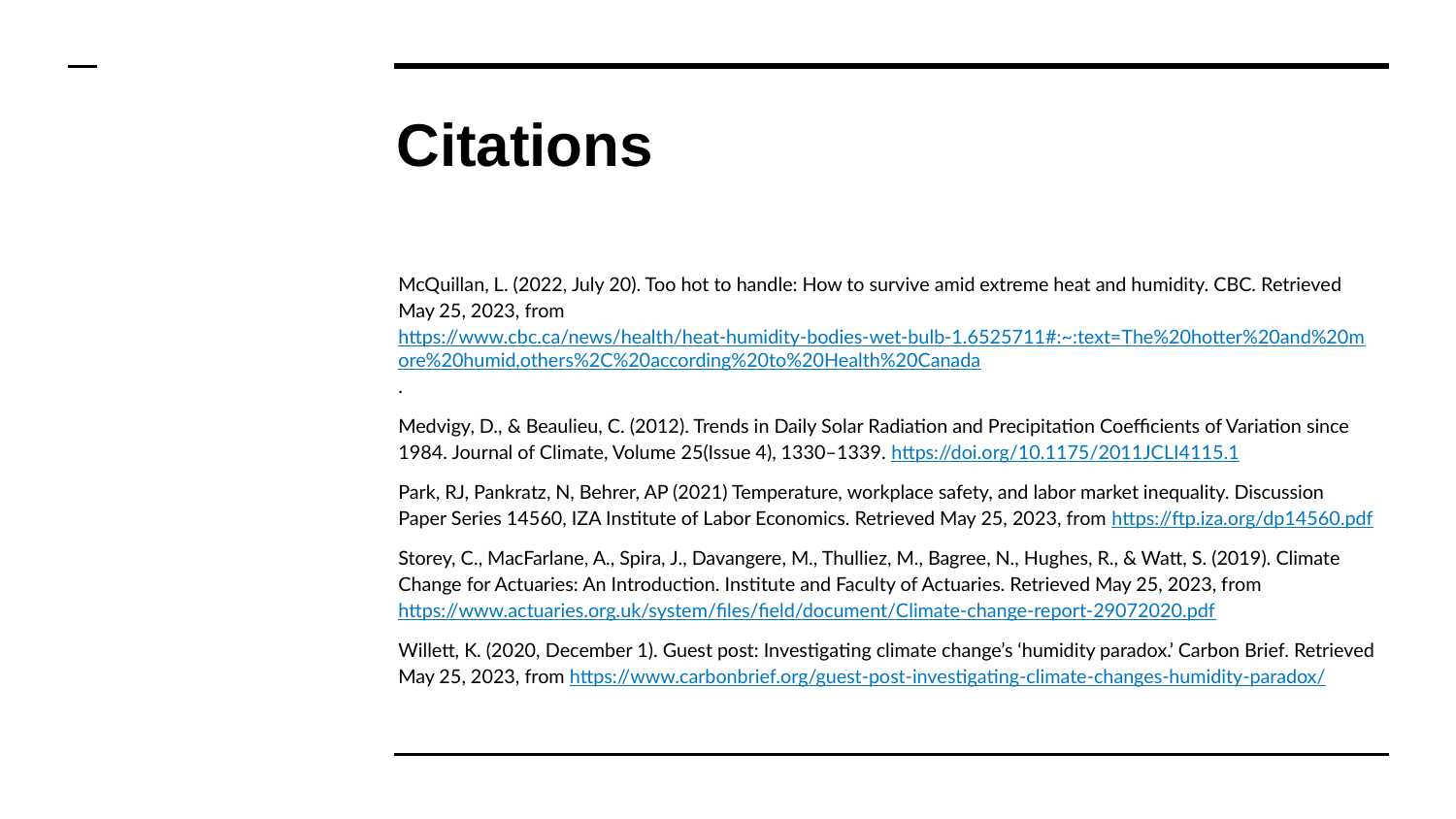

# Citations
McQuillan, L. (2022, July 20). Too hot to handle: How to survive amid extreme heat and humidity. CBC. Retrieved May 25, 2023, from https://www.cbc.ca/news/health/heat-humidity-bodies-wet-bulb-1.6525711#:~:text=The%20hotter%20and%20more%20humid,others%2C%20according%20to%20Health%20Canada.
Medvigy, D., & Beaulieu, C. (2012). Trends in Daily Solar Radiation and Precipitation Coefficients of Variation since 1984. Journal of Climate, Volume 25(Issue 4), 1330–1339. https://doi.org/10.1175/2011JCLI4115.1
Park, RJ, Pankratz, N, Behrer, AP (2021) Temperature, workplace safety, and labor market inequality. Discussion Paper Series 14560, IZA Institute of Labor Economics. Retrieved May 25, 2023, from https://ftp.iza.org/dp14560.pdf
Storey, C., MacFarlane, A., Spira, J., Davangere, M., Thulliez, M., Bagree, N., Hughes, R., & Watt, S. (2019). Climate Change for Actuaries: An Introduction. Institute and Faculty of Actuaries. Retrieved May 25, 2023, from https://www.actuaries.org.uk/system/files/field/document/Climate-change-report-29072020.pdf
Willett, K. (2020, December 1). Guest post: Investigating climate change’s ‘humidity paradox.’ Carbon Brief. Retrieved May 25, 2023, from https://www.carbonbrief.org/guest-post-investigating-climate-changes-humidity-paradox/